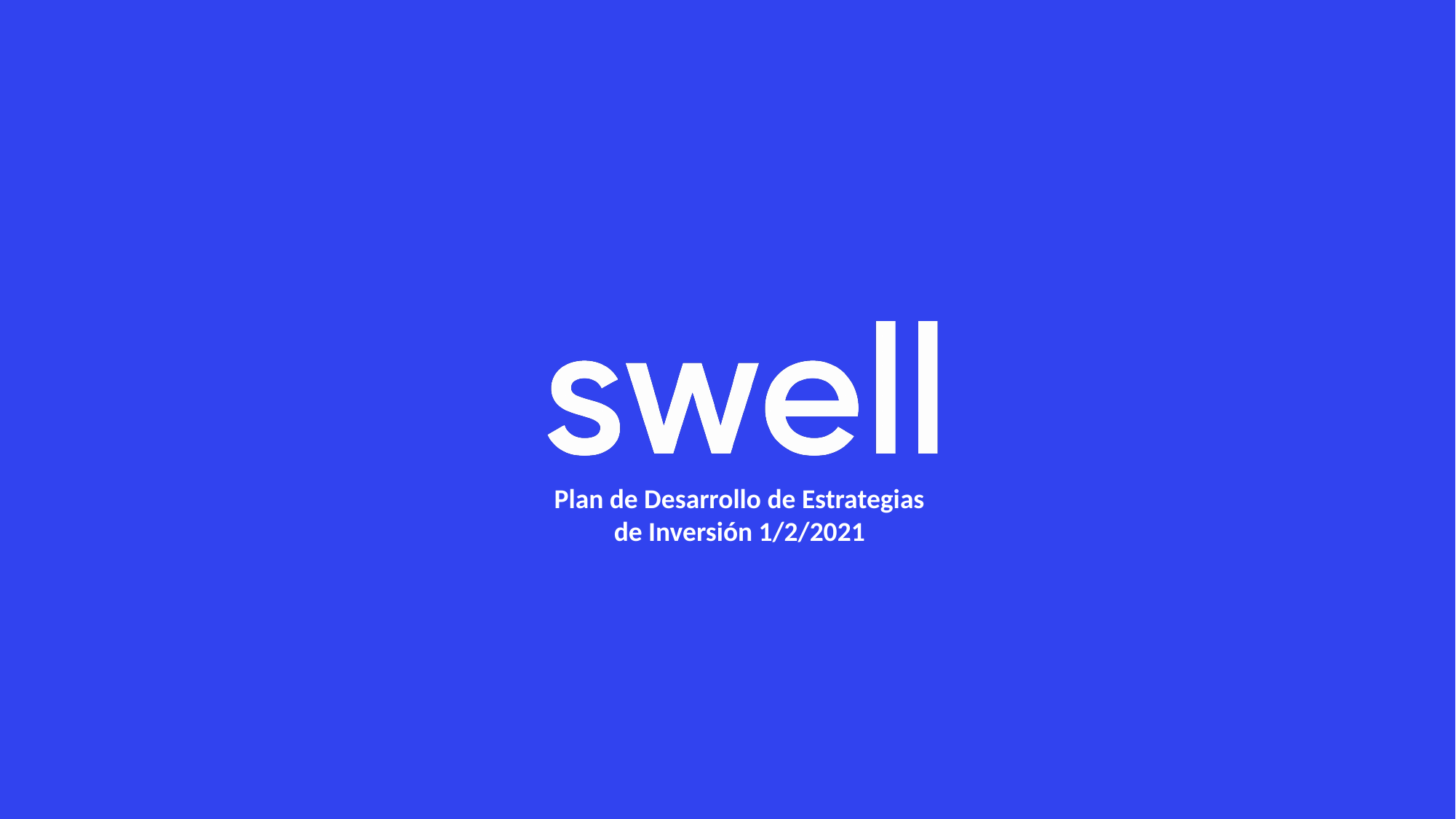

Plan de Desarrollo de Estrategias de Inversión 1/2/2021